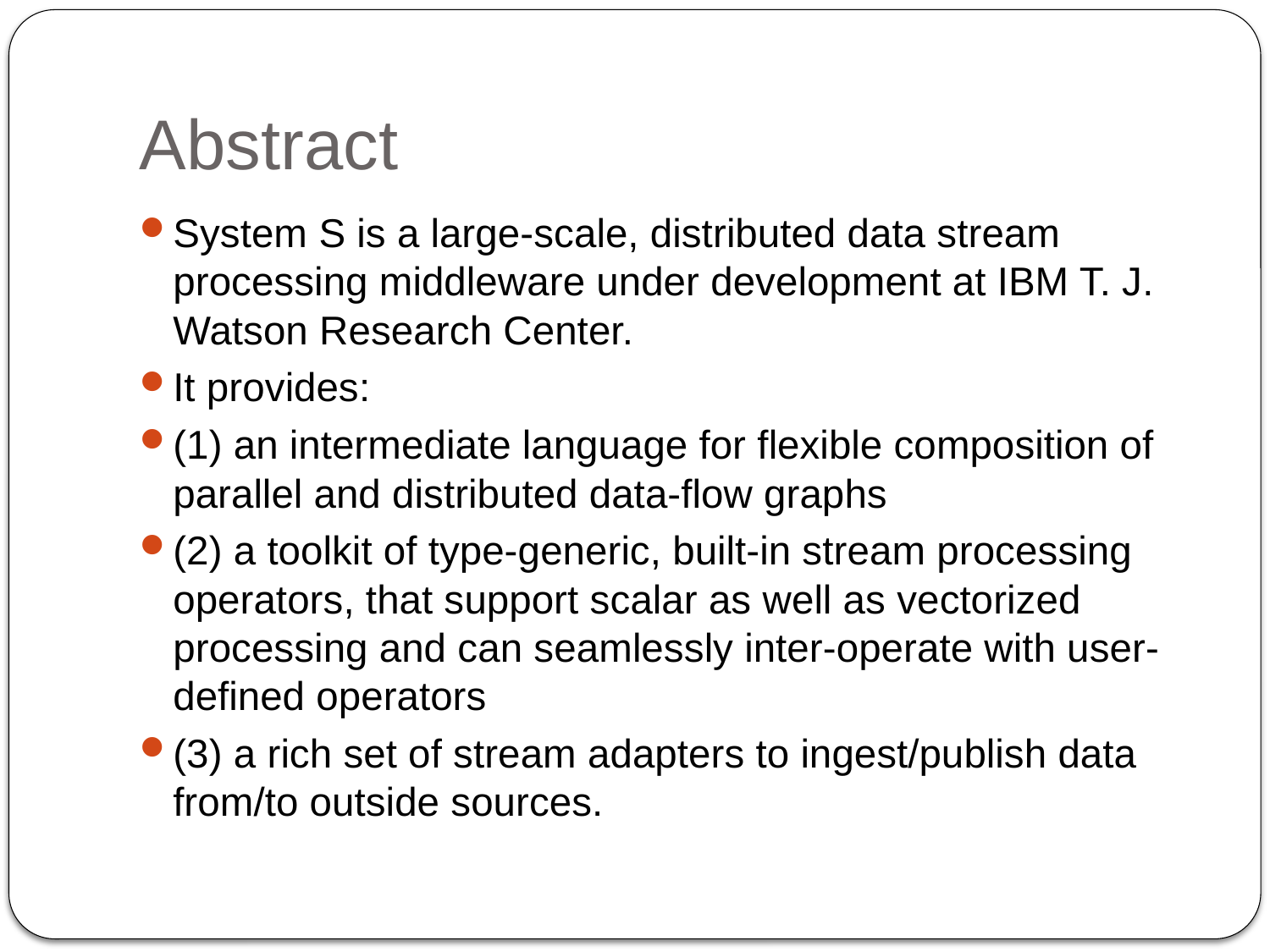

# Abstract
System S is a large-scale, distributed data stream processing middleware under development at IBM T. J. Watson Research Center.
It provides:
(1) an intermediate language for flexible composition of parallel and distributed data-flow graphs
(2) a toolkit of type-generic, built-in stream processing operators, that support scalar as well as vectorized processing and can seamlessly inter-operate with user-defined operators
(3) a rich set of stream adapters to ingest/publish data from/to outside sources.